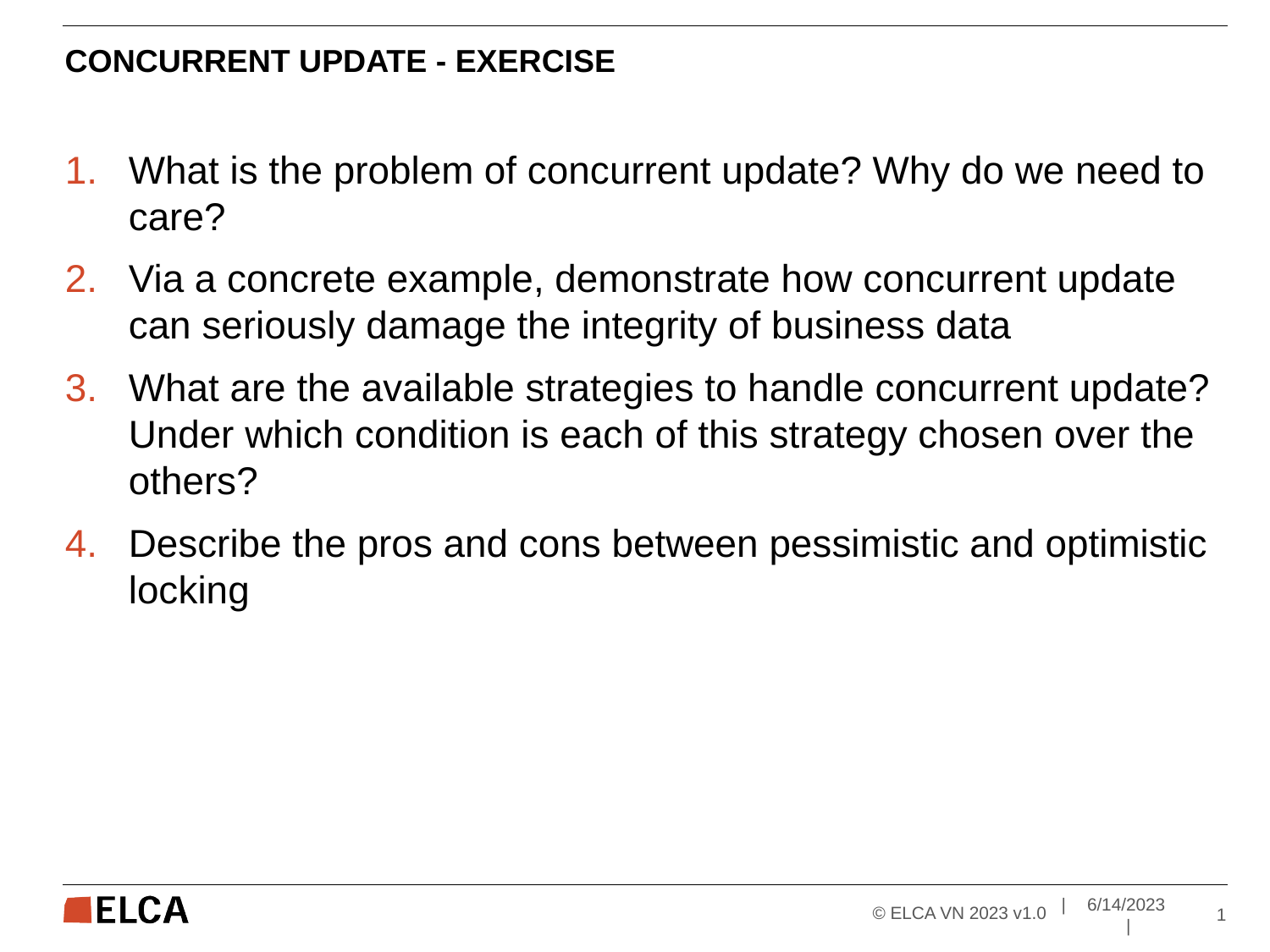

# Concurrent update - Exercise

What is the problem of concurrent update? Why do we need to care?
Via a concrete example, demonstrate how concurrent update can seriously damage the integrity of business data
What are the available strategies to handle concurrent update? Under which condition is each of this strategy chosen over the others?
Describe the pros and cons between pessimistic and optimistic locking

© ELCA VN 2023 v1.0

| 	6/14/2023	 |
1